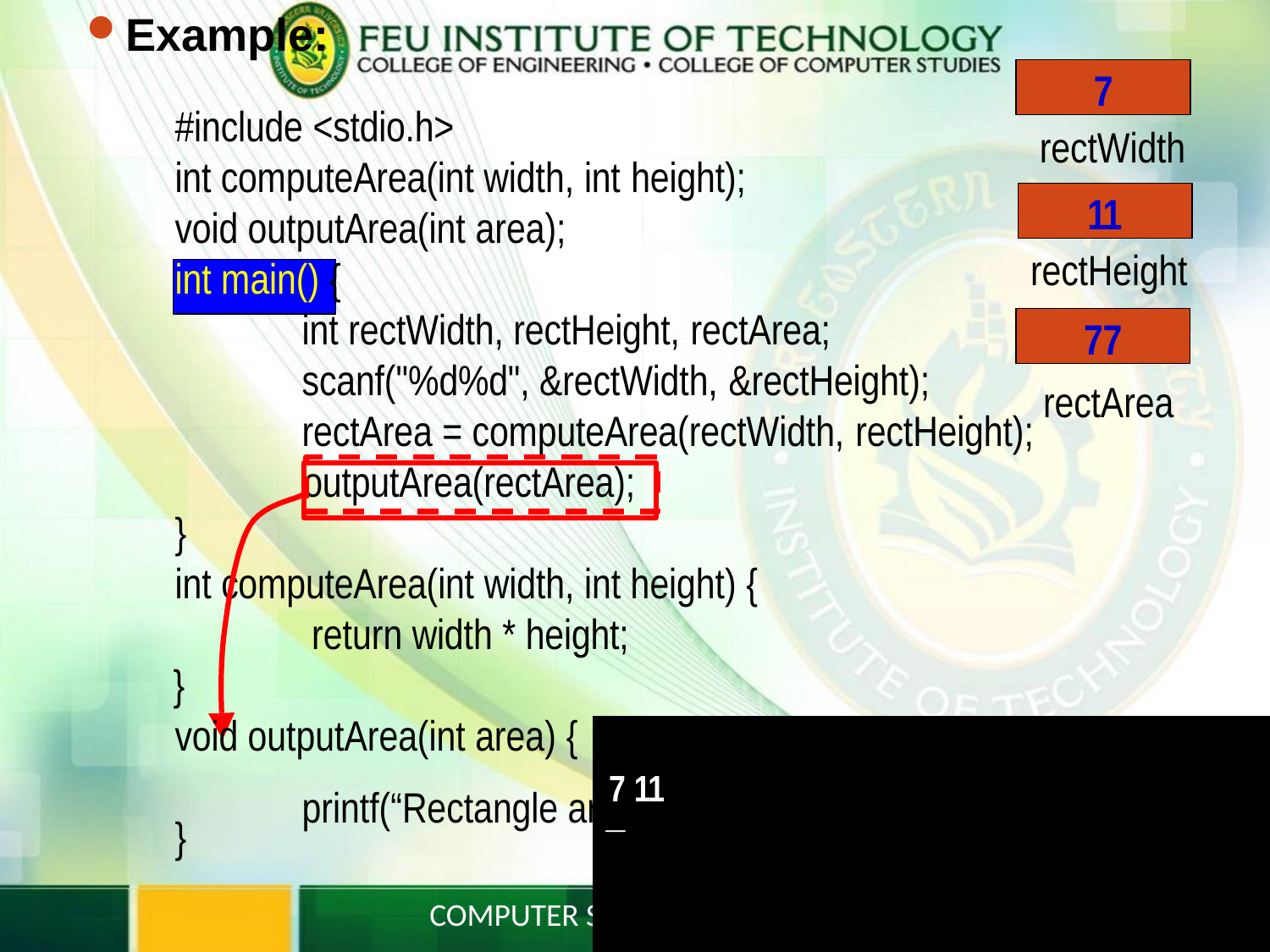

# Example:
7
#include <stdio.h>
int computeArea(int width, int height);
void outputArea(int area);
rectWidth
11
rectHeight
int main() {

int rectWidth, rectHeight, rectArea;
77
scanf("%d%d", &rectWidth, &rectHeight);
rectArea
rectArea = computeArea(rectWidth, rectHeight);
outputArea(rectArea);
}
int computeArea(int width, int height) {  return width * height;
}

void outputArea(int area) {

ea: %d\n", area);

printf(“Rectangle ar 7 11
_
}